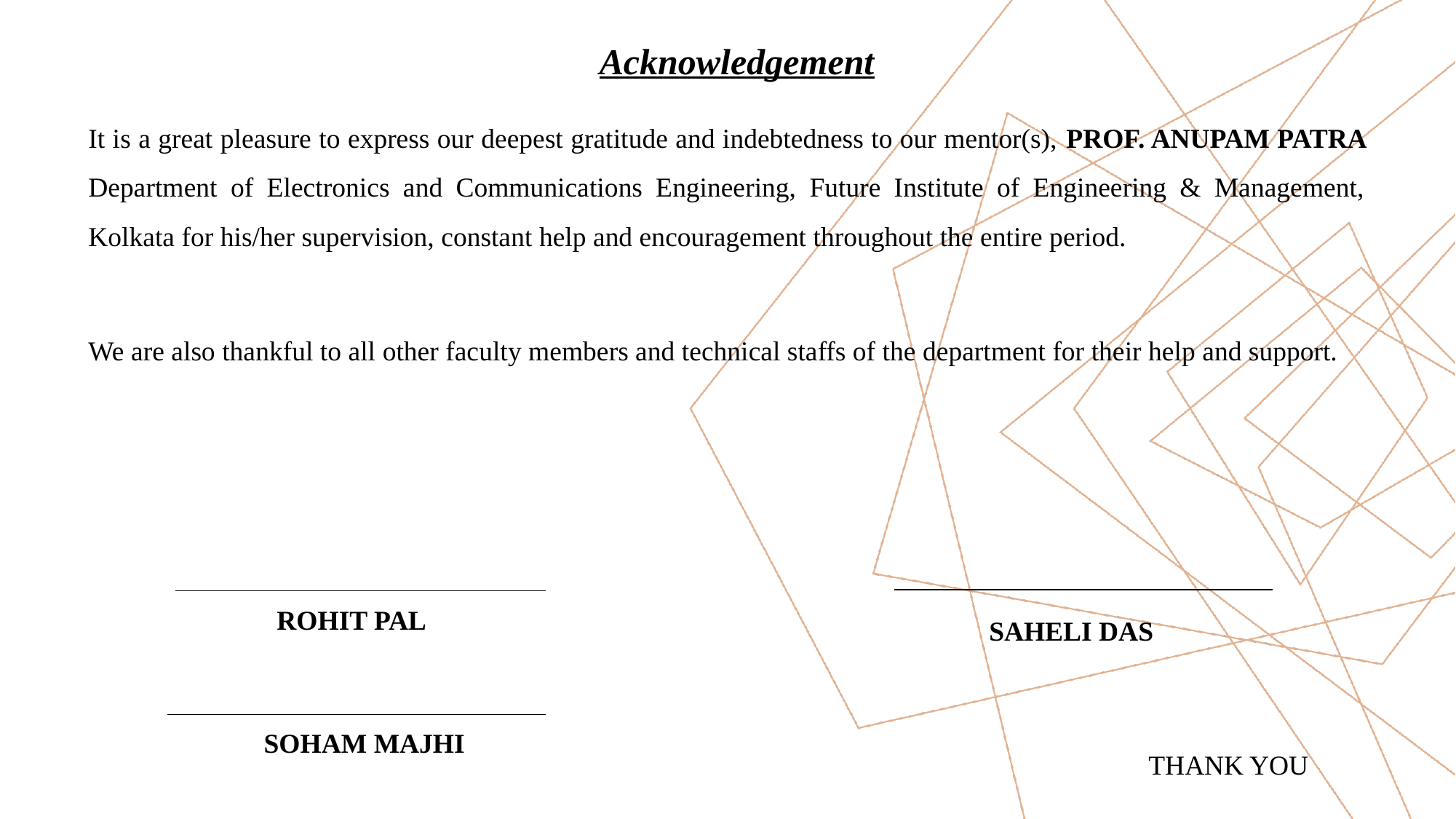

Acknowledgement

It is a great pleasure to express our deepest gratitude and indebtedness to our mentor(s), PROF. ANUPAM PATRA Department of Electronics and Communications Engineering, Future Institute of Engineering & Management, Kolkata for his/her supervision, constant help and encouragement throughout the entire period.

We are also thankful to all other faculty members and technical staffs of the department for their help and support.

ROHIT PAL
SAHELI DAS
SOHAM MAJHI
THANK YOU